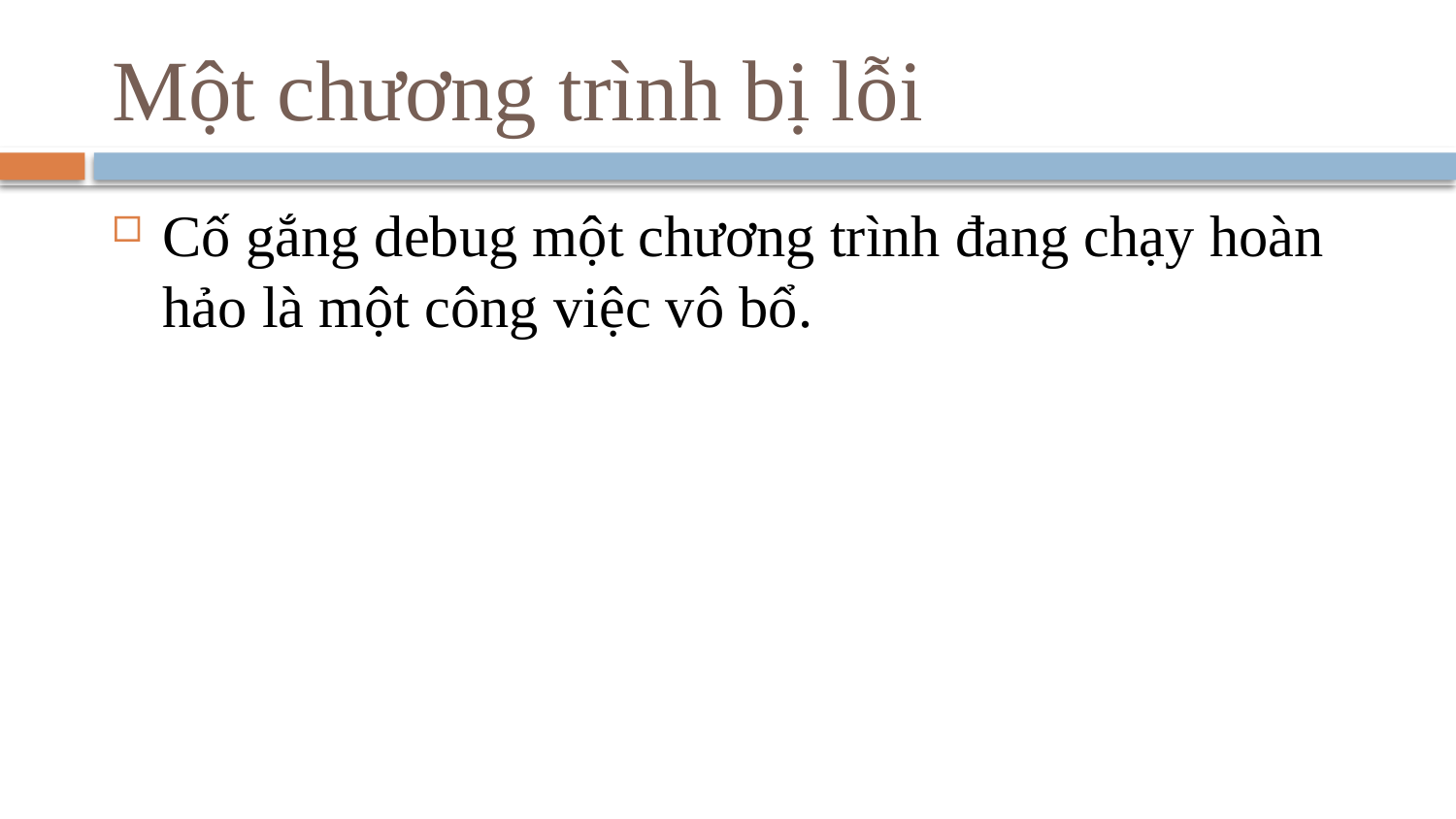

# Một chương trình bị lỗi
Cố gắng debug một chương trình đang chạy hoàn hảo là một công việc vô bổ.